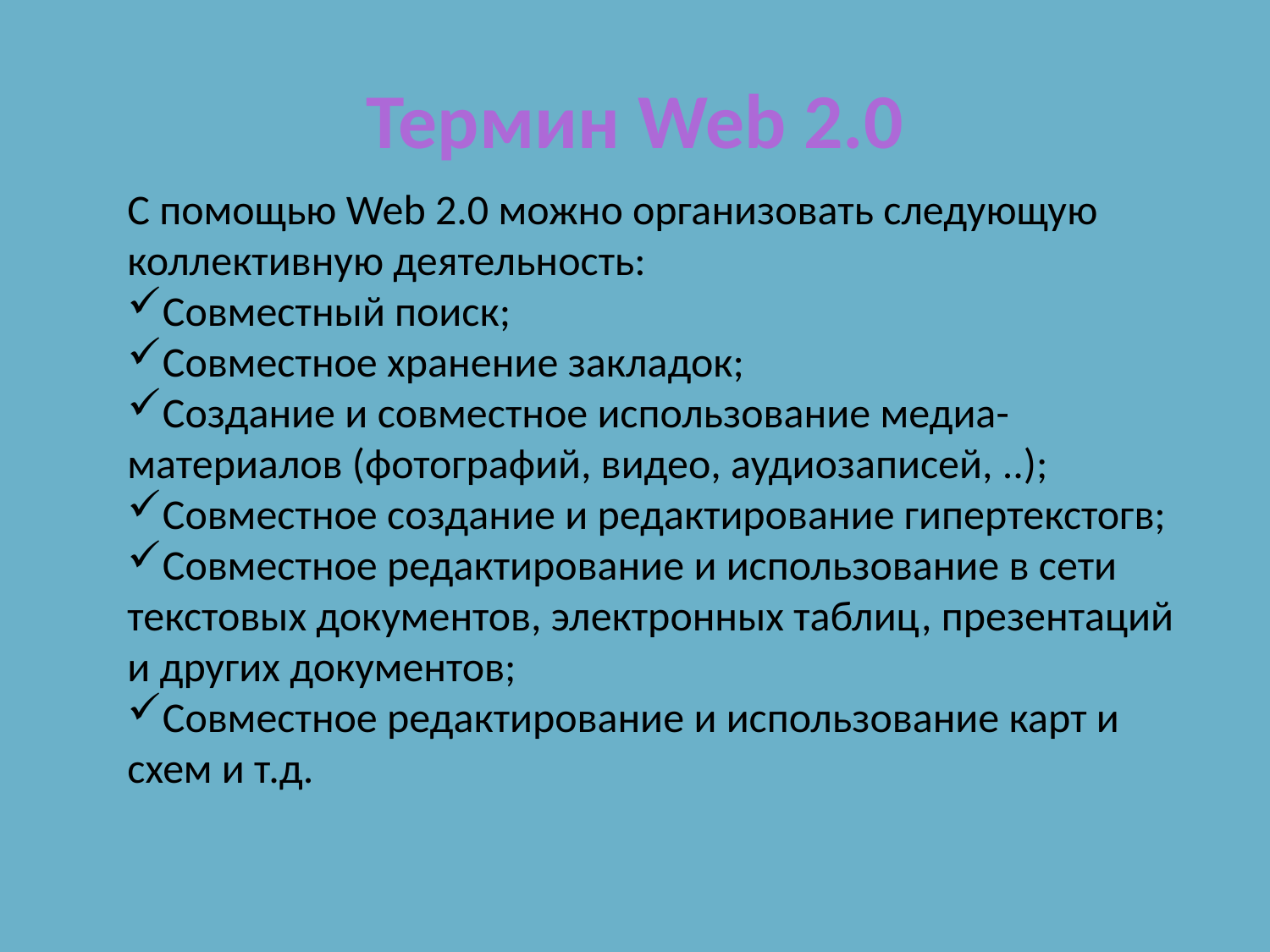

# Термин Web 2.0
С помощью Web 2.0 можно организовать следующую коллективную деятельность:
Совместный поиск;
Совместное хранение закладок;
Создание и совместное использование медиа-материалов (фотографий, видео, аудиозаписей, ..);
Совместное создание и редактирование гипертекстогв;
Совместное редактирование и использование в сети текстовых документов, электронных таблиц, презентаций и других документов;
Совместное редактирование и использование карт и схем и т.д.